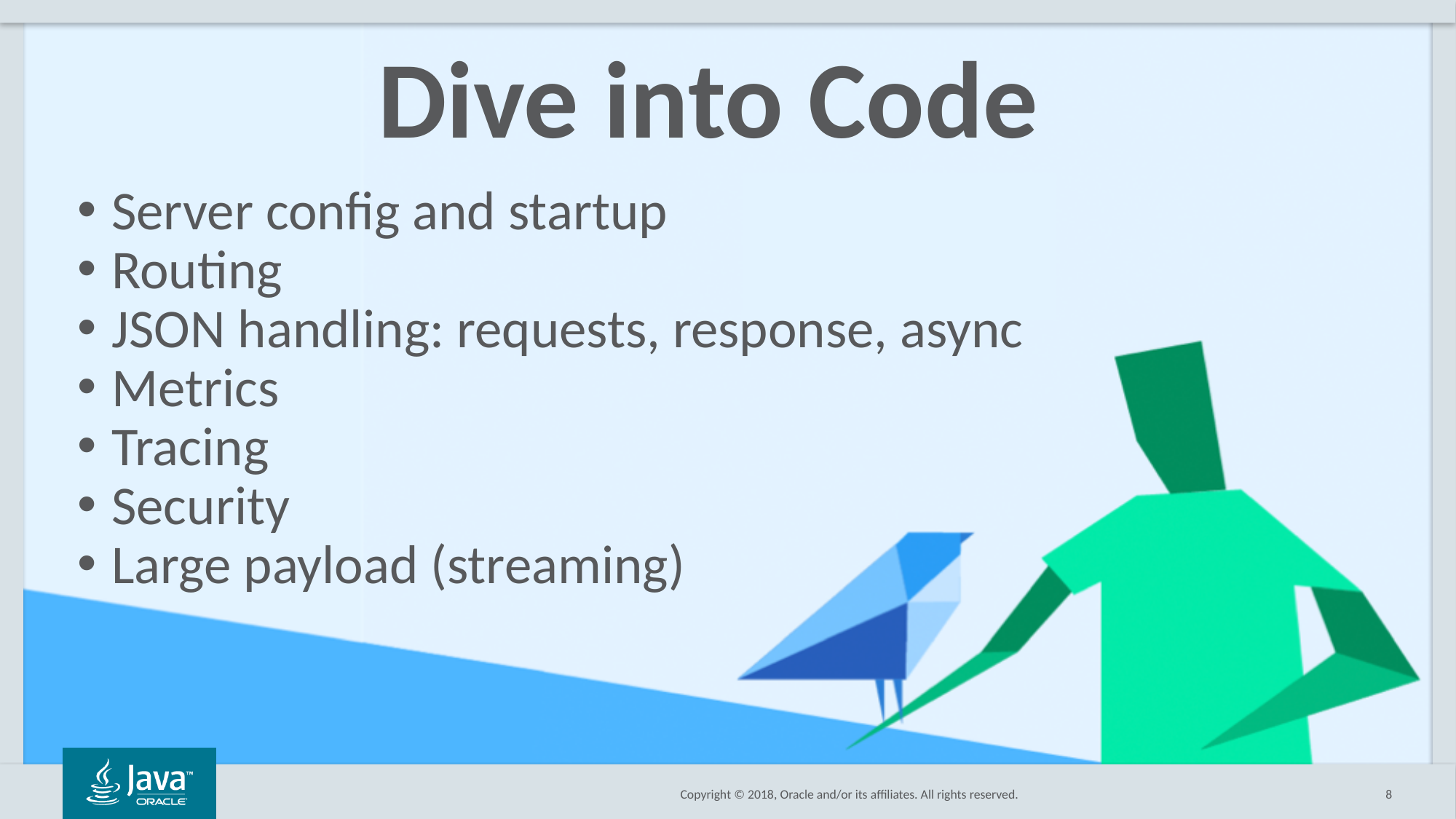

Dive into Code
Server config and startup
Routing
JSON handling: requests, response, async
Metrics
Tracing
Security
Large payload (streaming)
8